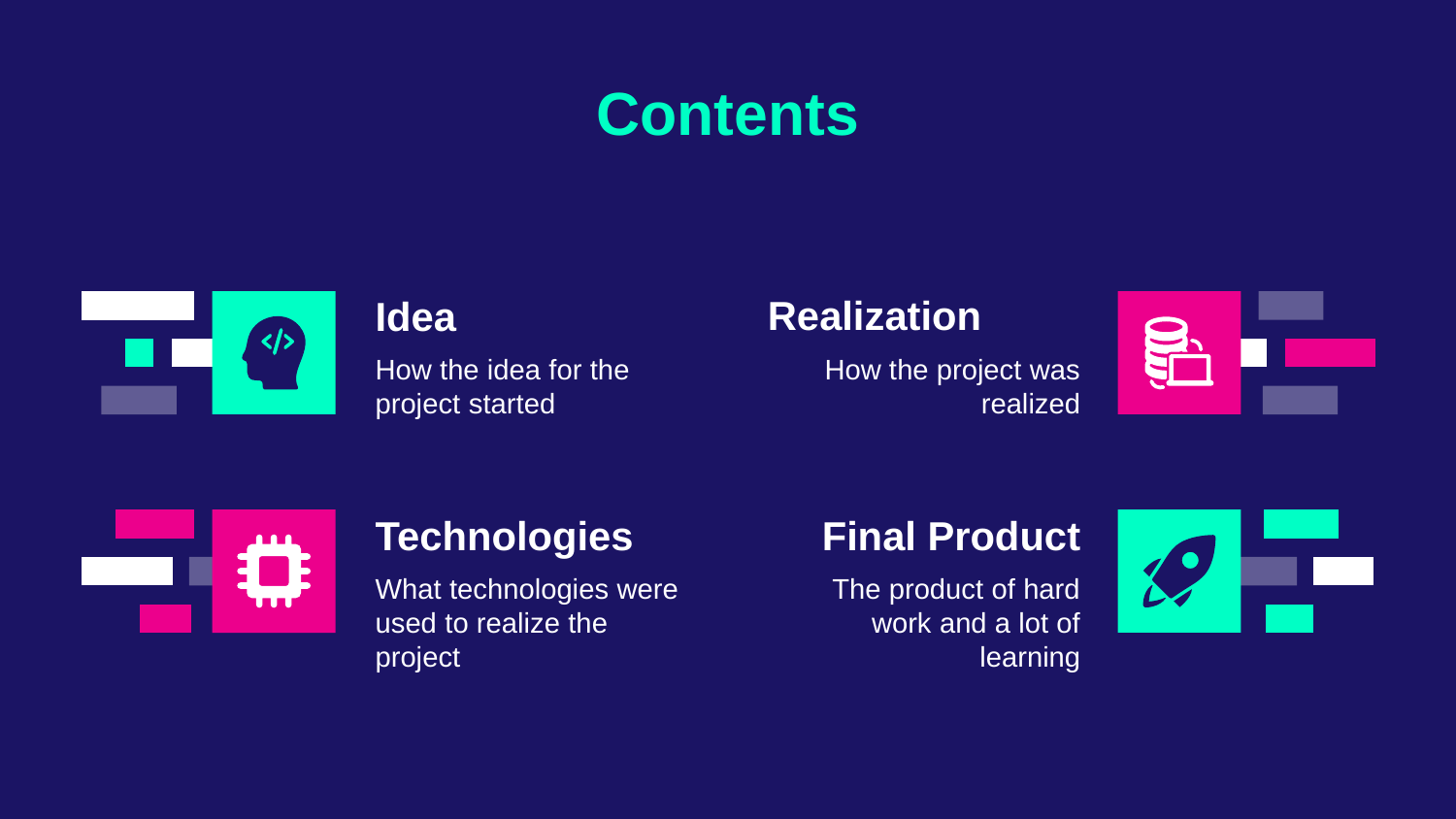

Contents
# Idea
Realization

How the idea for the project started

How the project was realized

Technologies
Final Product

What technologies were used to realize the project
The product of hard work and a lot of learning